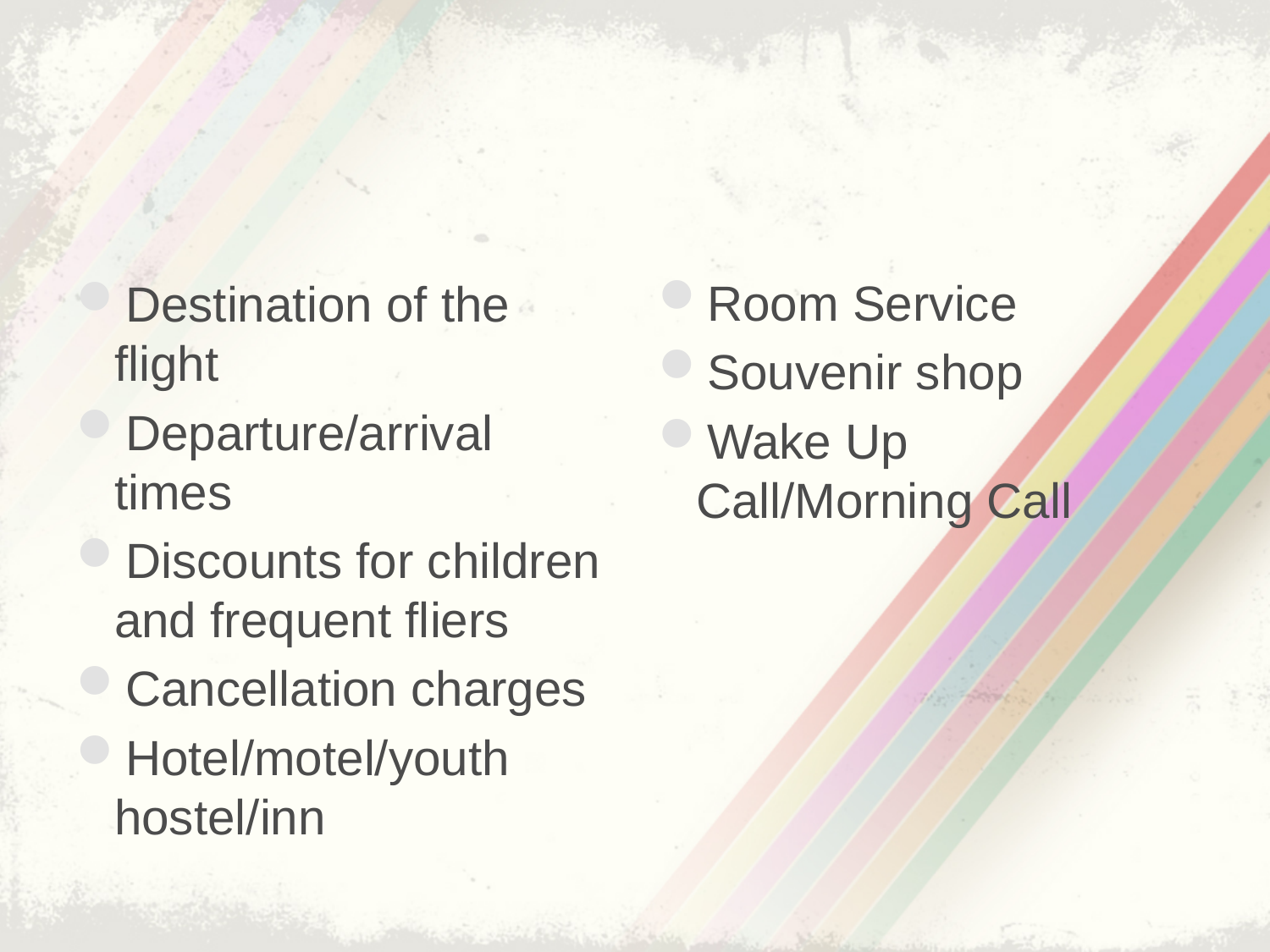

Room Service
Souvenir shop
Wake Up Call/Morning Call

Destination of the flight
Departure/arrival times
Discounts for children and frequent fliers
Cancellation charges
Hotel/motel/youth hostel/inn